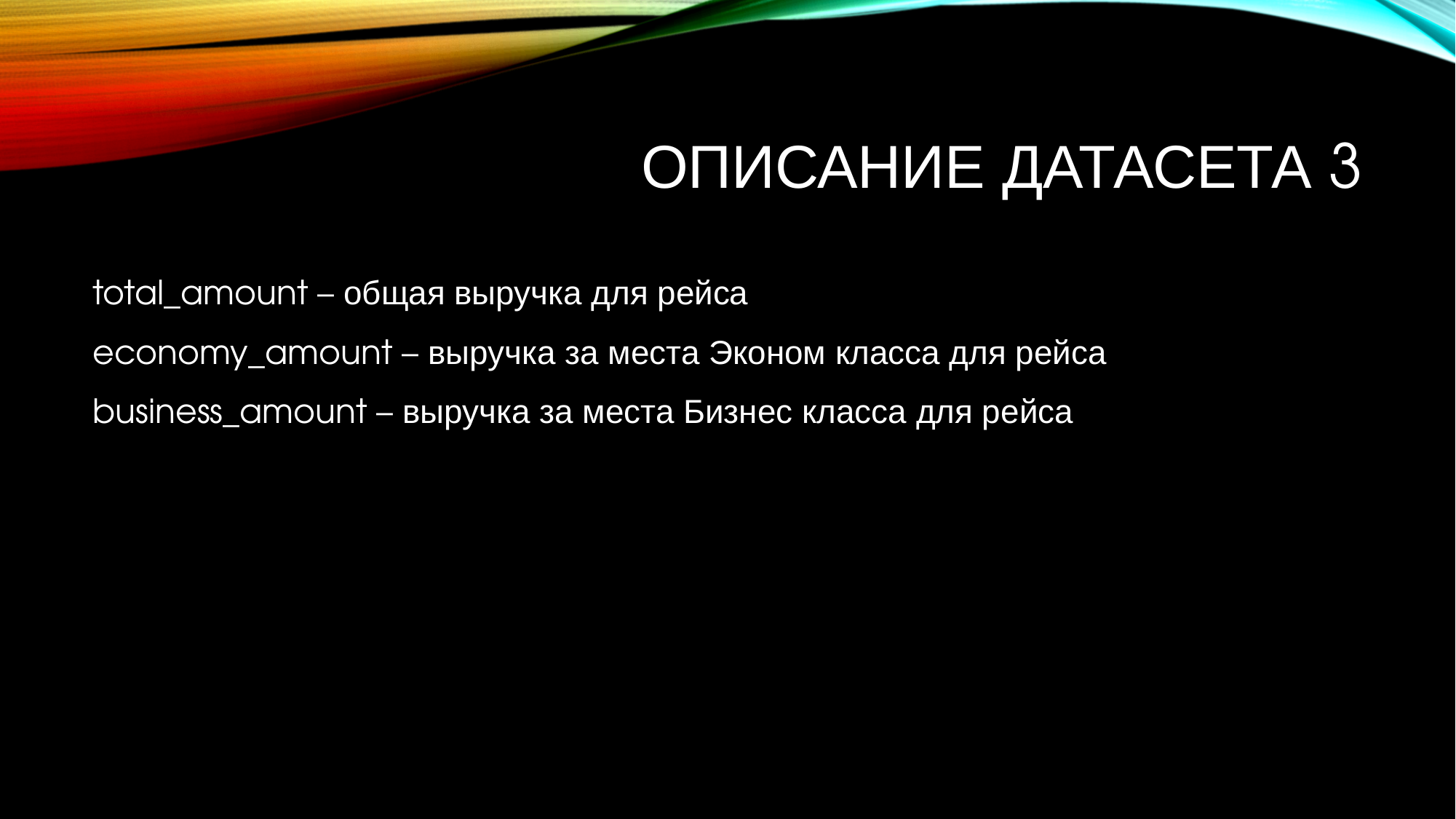

# Описание датасета 3
total_amount – общая выручка для рейса
economy_amount – выручка за места Эконом класса для рейса
business_amount – выручка за места Бизнес класса для рейса